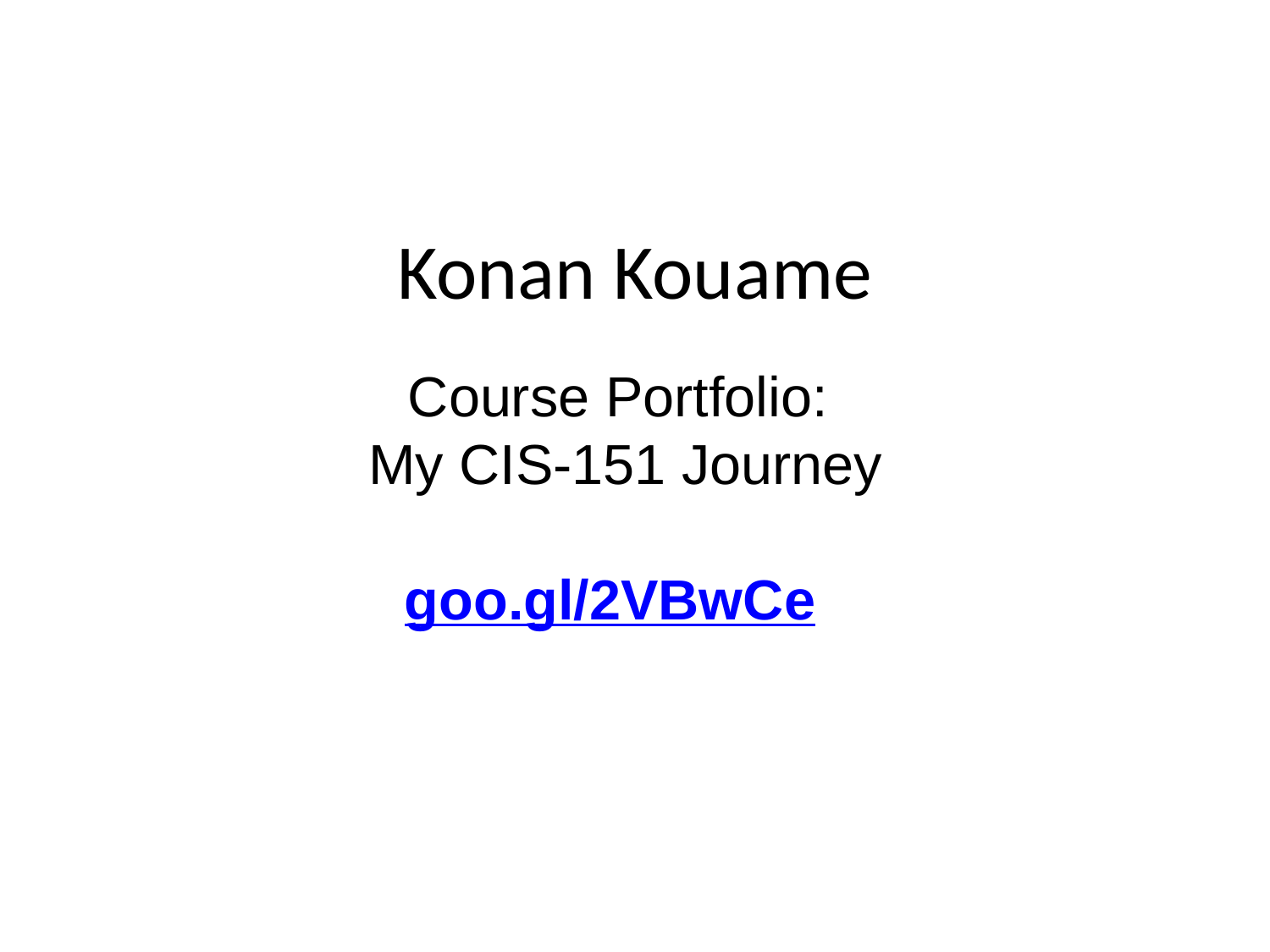

# Konan Kouame
Course Portfolio:
My CIS-151 Journey
goo.gl/2VBwCe